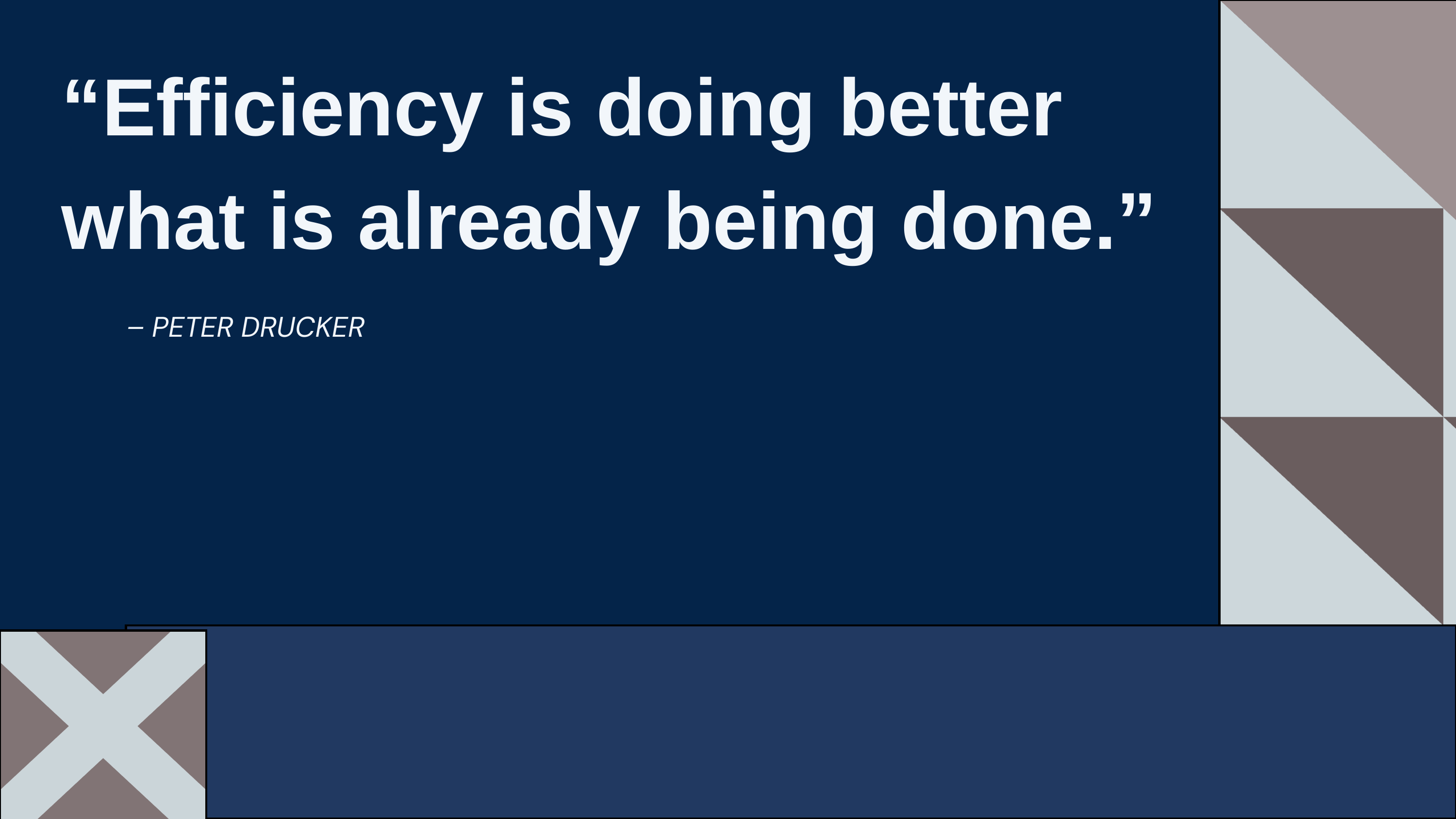

“Efficiency is doing better what is already being done.”
– PETER DRUCKER